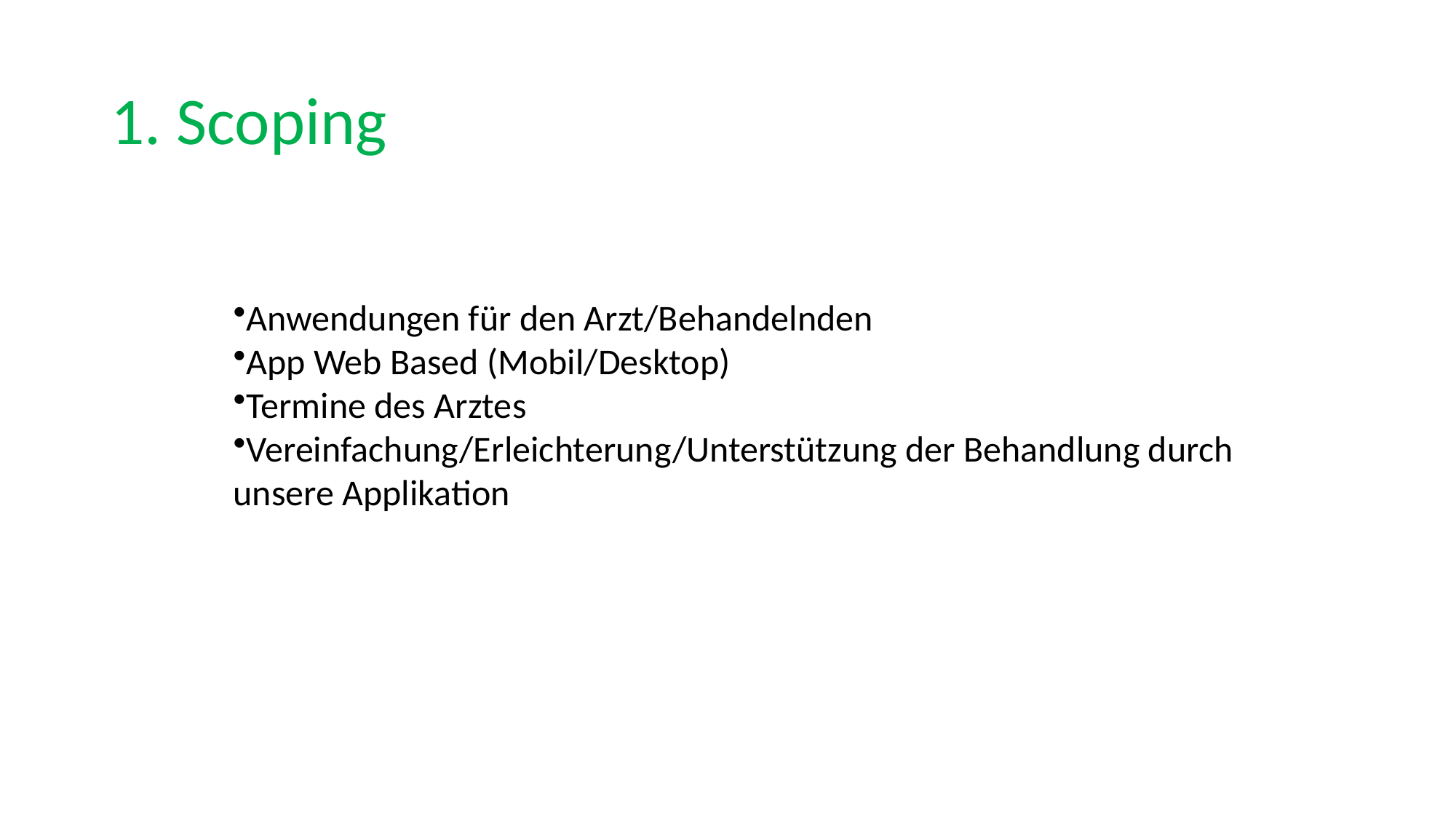

# 1. Scoping
Anwendungen für den Arzt/Behandelnden
App Web Based (Mobil/Desktop)
Termine des Arztes
Vereinfachung/Erleichterung/Unterstützung der Behandlung durch unsere Applikation